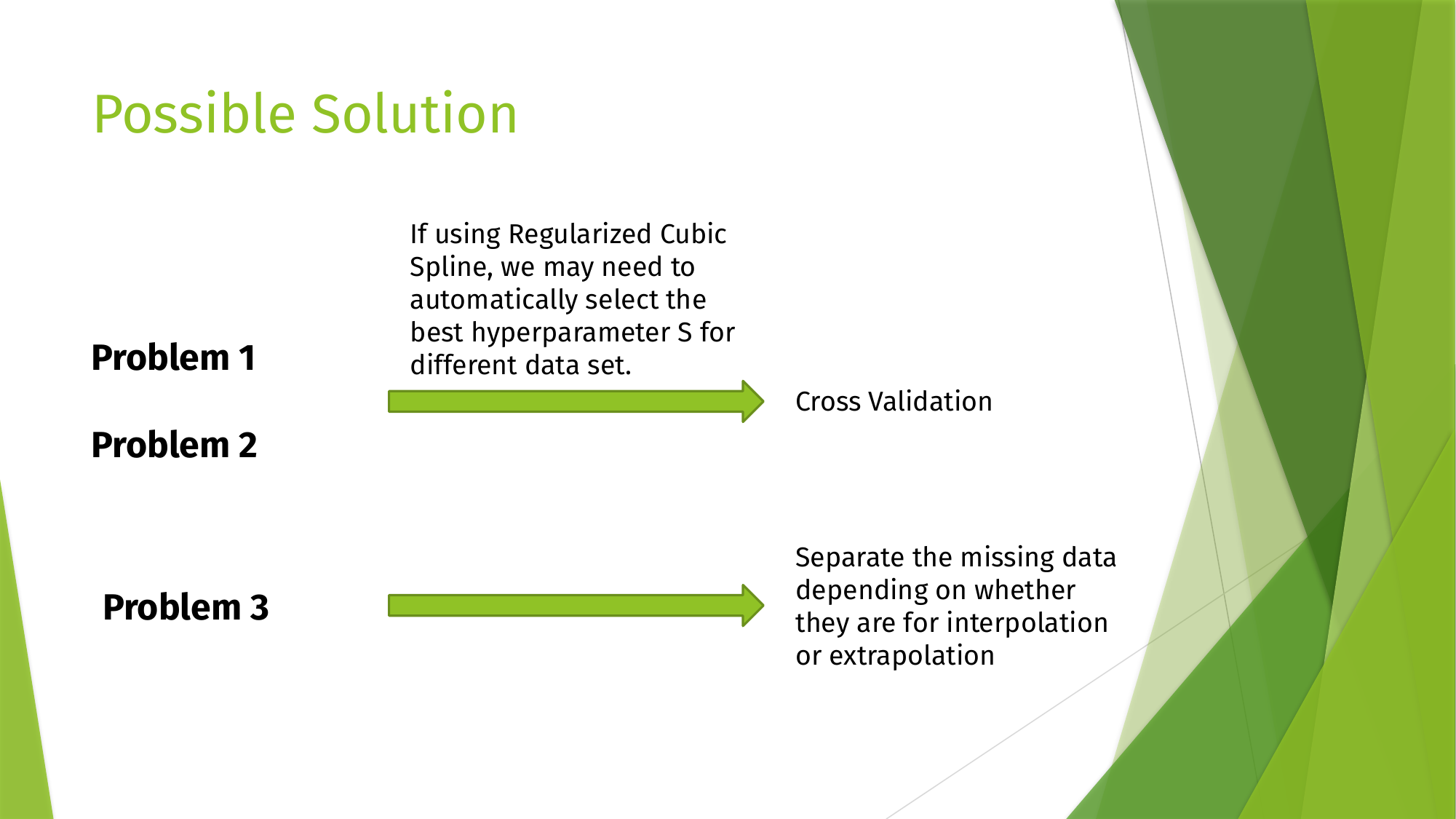

# Possible Solution
If using Regularized Cubic Spline, we may need to automatically select the best hyperparameter S for different data set.
Problem 1

Problem 2
Cross Validation

Separate the missing data depending on whether they are for interpolation or extrapolation
Problem 3